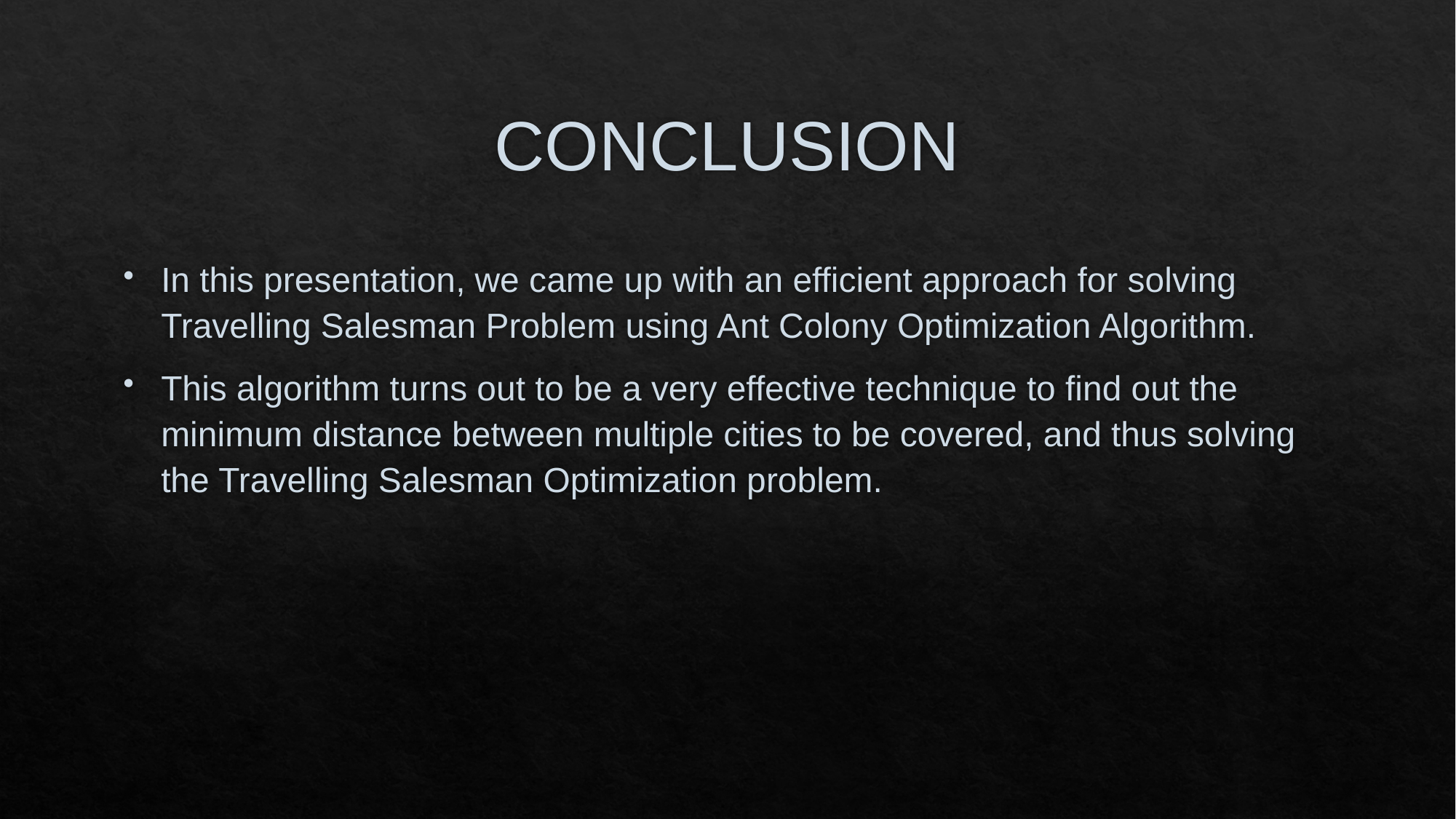

# CONCLUSION
In this presentation, we came up with an efficient approach for solving Travelling Salesman Problem using Ant Colony Optimization Algorithm.
This algorithm turns out to be a very effective technique to find out the minimum distance between multiple cities to be covered, and thus solving the Travelling Salesman Optimization problem.